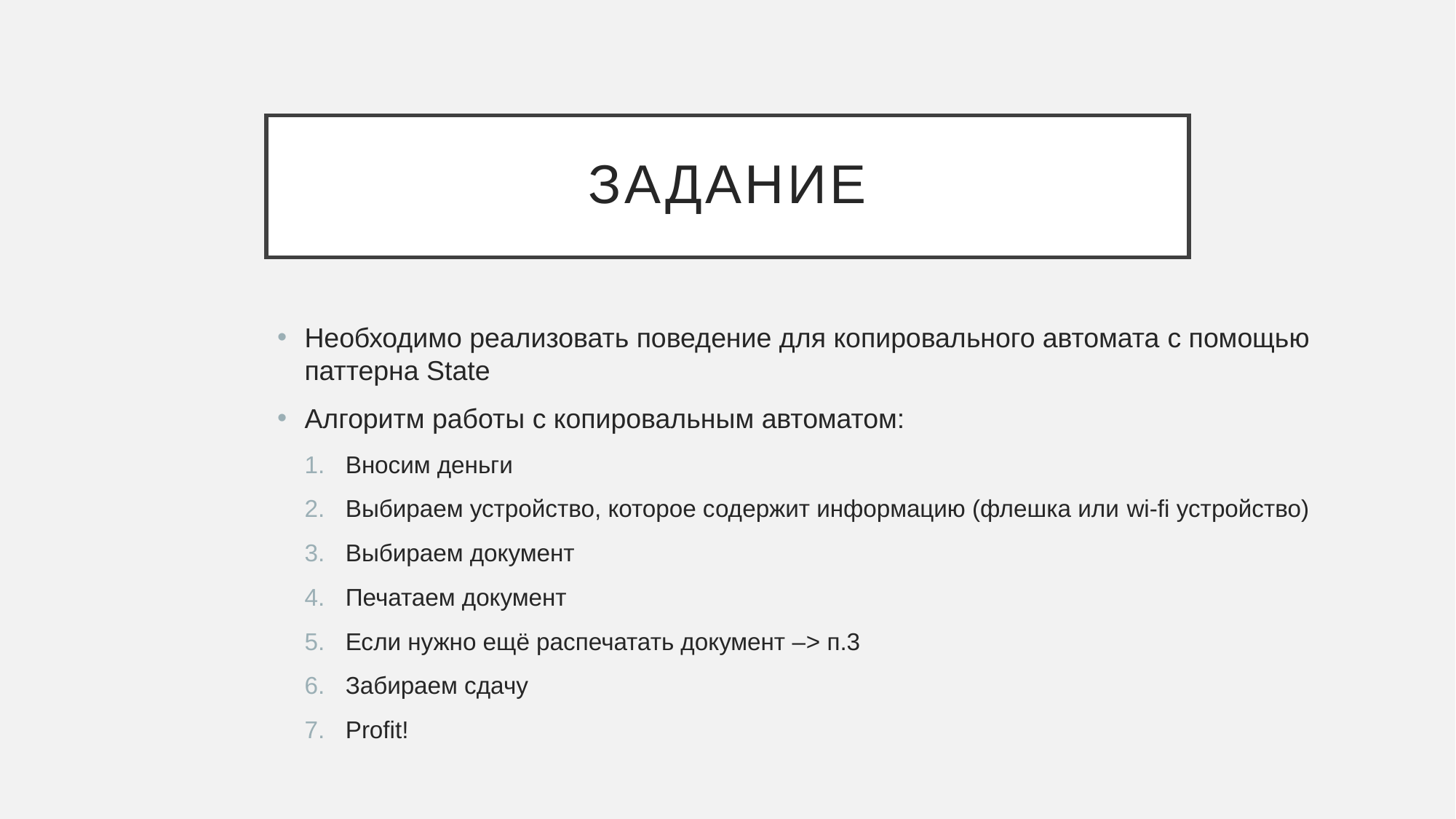

# задание
Необходимо реализовать поведение для копировального автомата с помощью паттерна State
Алгоритм работы с копировальным автоматом:
Вносим деньги
Выбираем устройство, которое содержит информацию (флешка или wi-fi устройство)
Выбираем документ
Печатаем документ
Если нужно ещё распечатать документ –> п.3
Забираем сдачу
Profit!